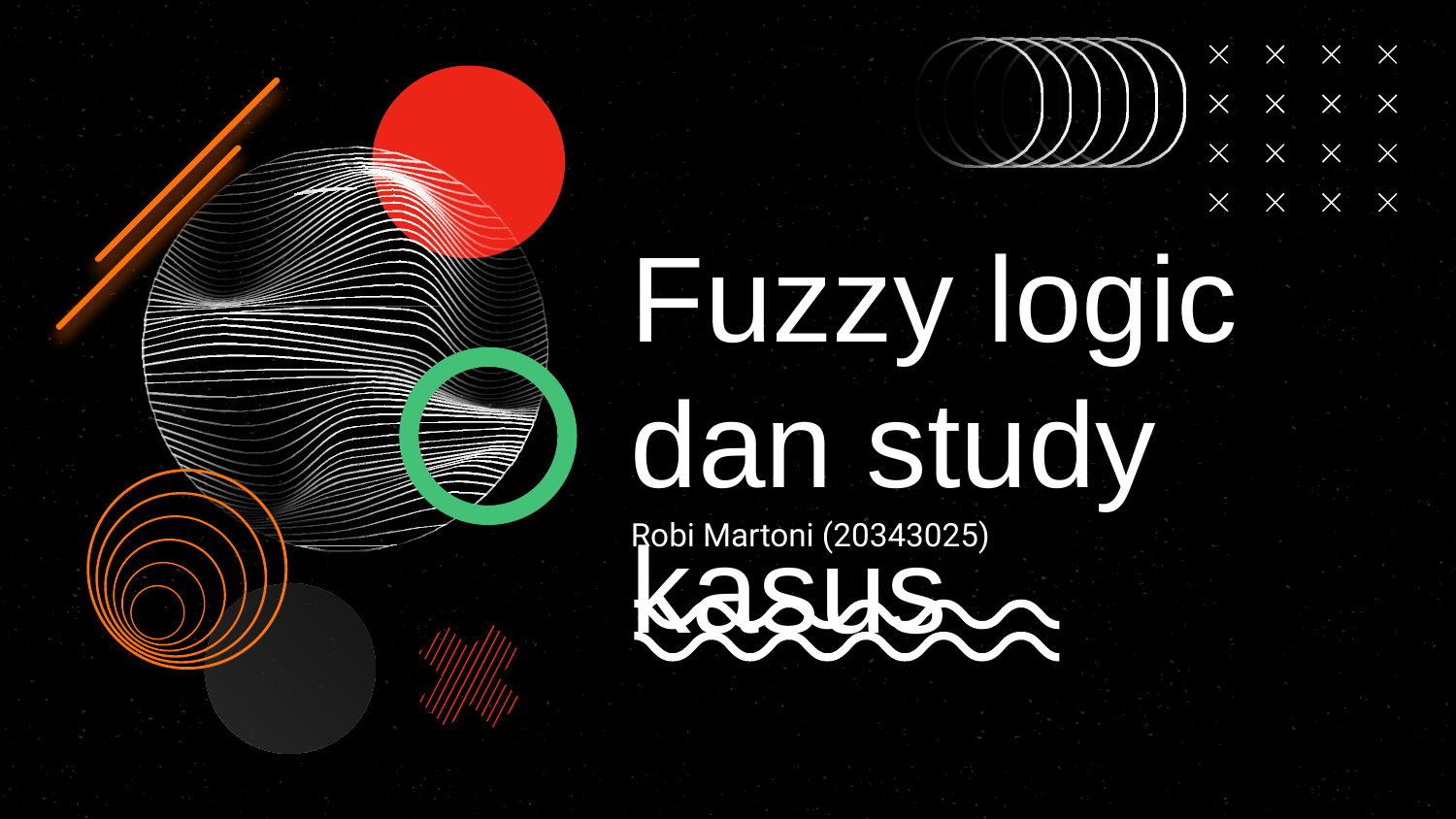

# Fuzzy logic dan study kasus

Robi Martoni (20343025)